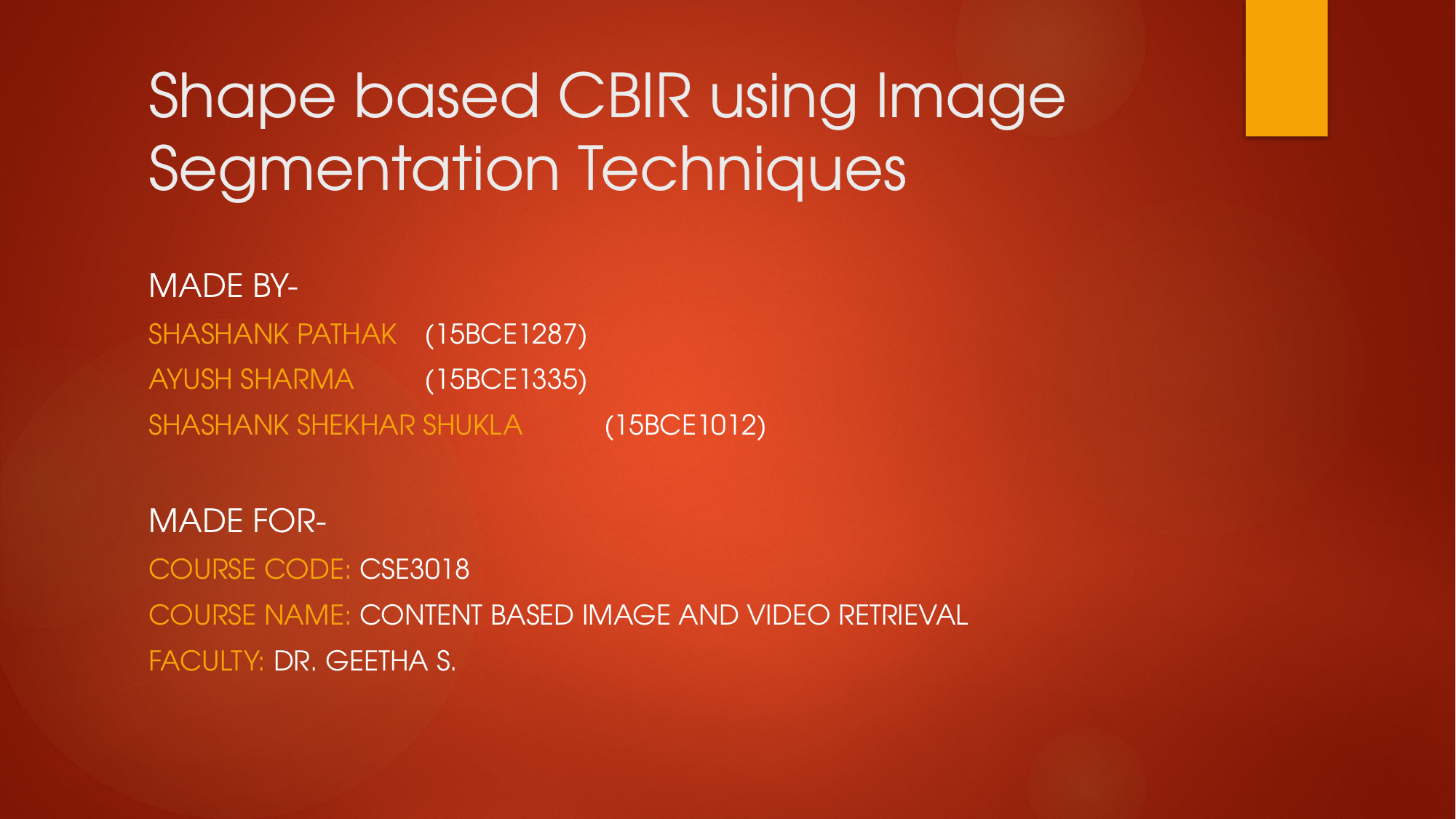

# Shape based CBIR using Image Segmentation Techniques
Made By-
Shashank Pathak			 (15BCE1287)
Ayush sharma 				 (15BCE1335)
Shashank Shekhar Shukla	 (15bce1012)

Made For-
Course code: cse3018
Course name: CONTENT BASED IMAGE AND VIDEO RETRIEVAL
Faculty: DR. GEETHA S.